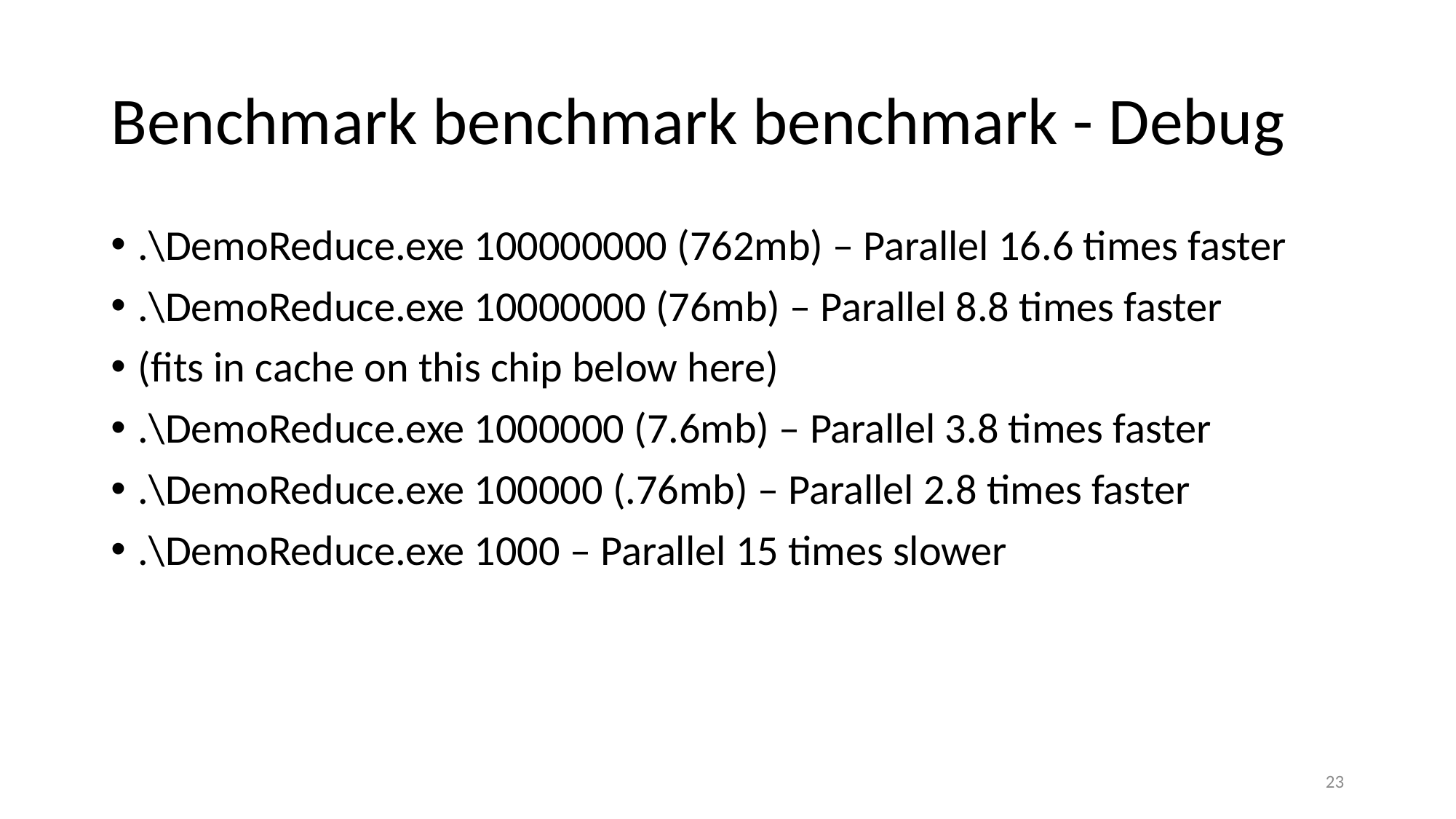

# Benchmark benchmark benchmark - Debug
.\DemoReduce.exe 100000000 (762mb) – Parallel 16.6 times faster
.\DemoReduce.exe 10000000 (76mb) – Parallel 8.8 times faster
(fits in cache on this chip below here)
.\DemoReduce.exe 1000000 (7.6mb) – Parallel 3.8 times faster
.\DemoReduce.exe 100000 (.76mb) – Parallel 2.8 times faster
.\DemoReduce.exe 1000 – Parallel 15 times slower

23